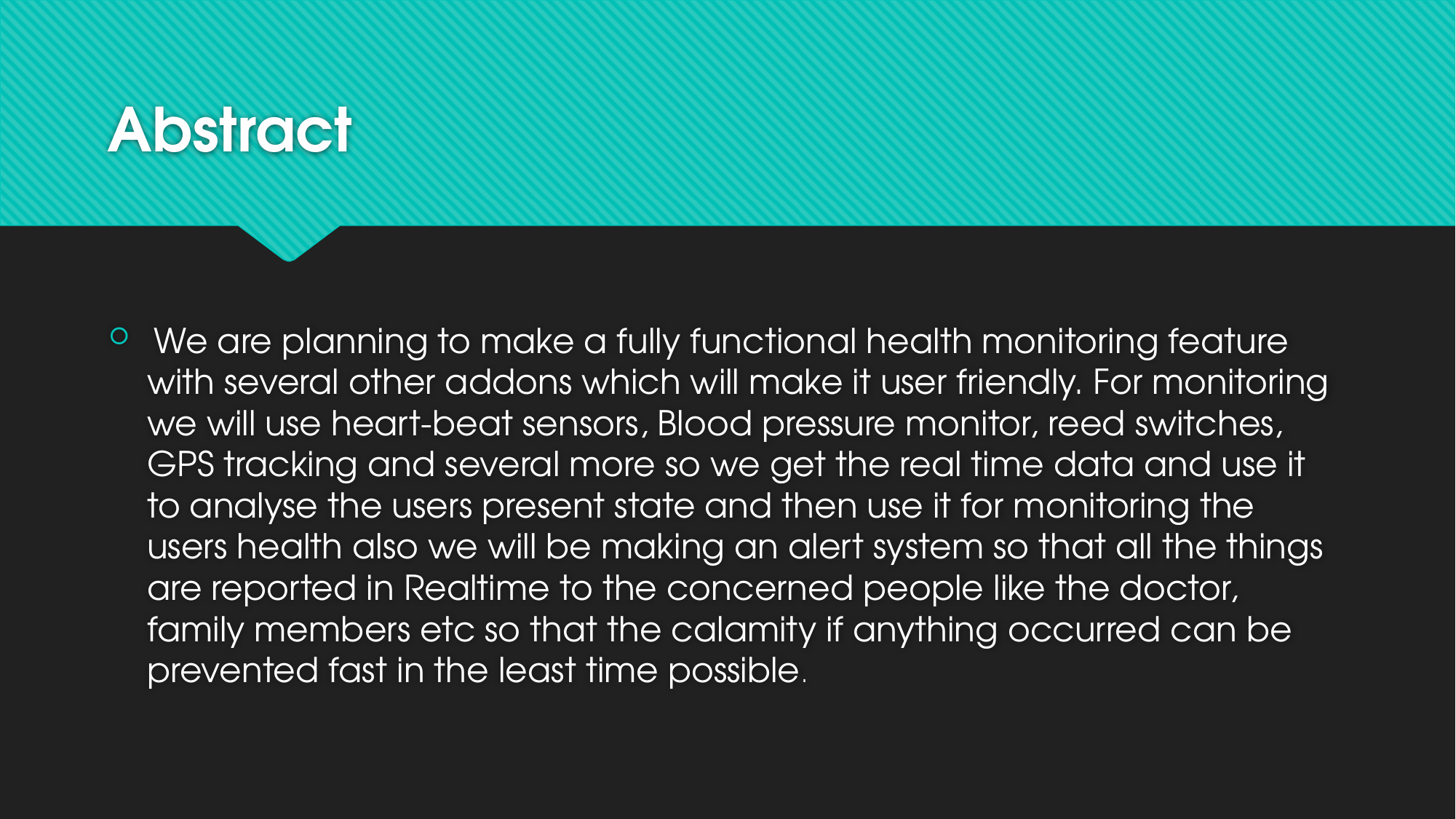

# Abstract

 We are planning to make a fully functional health monitoring feature with several other addons which will make it user friendly. For monitoring we will use heart-beat sensors, Blood pressure monitor, reed switches, GPS tracking and several more so we get the real time data and use it to analyse the users present state and then use it for monitoring the users health also we will be making an alert system so that all the things are reported in Realtime to the concerned people like the doctor, family members etc so that the calamity if anything occurred can be prevented fast in the least time possible.